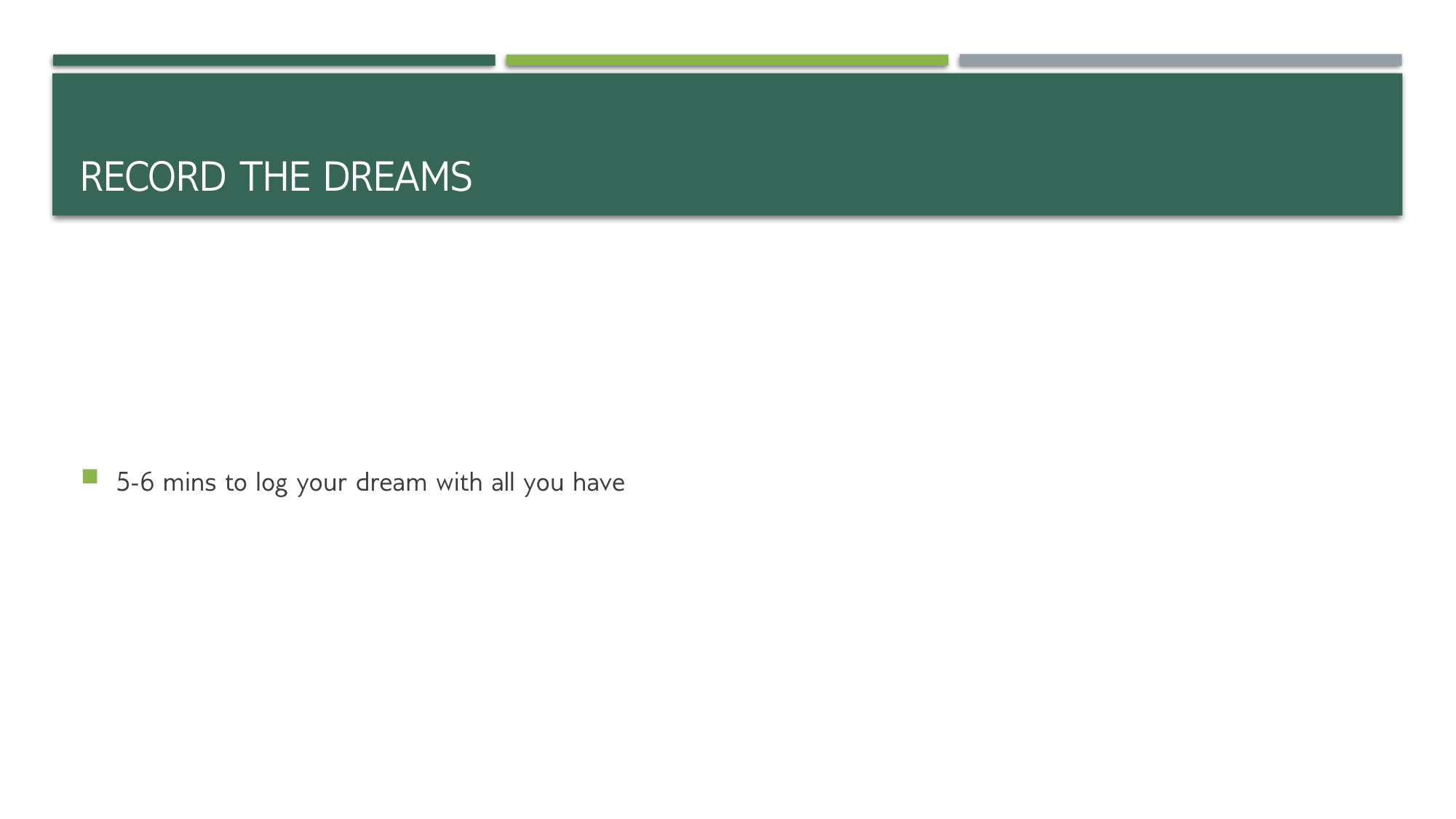

# Record the dreams
5-6 mins to log your dream with all you have